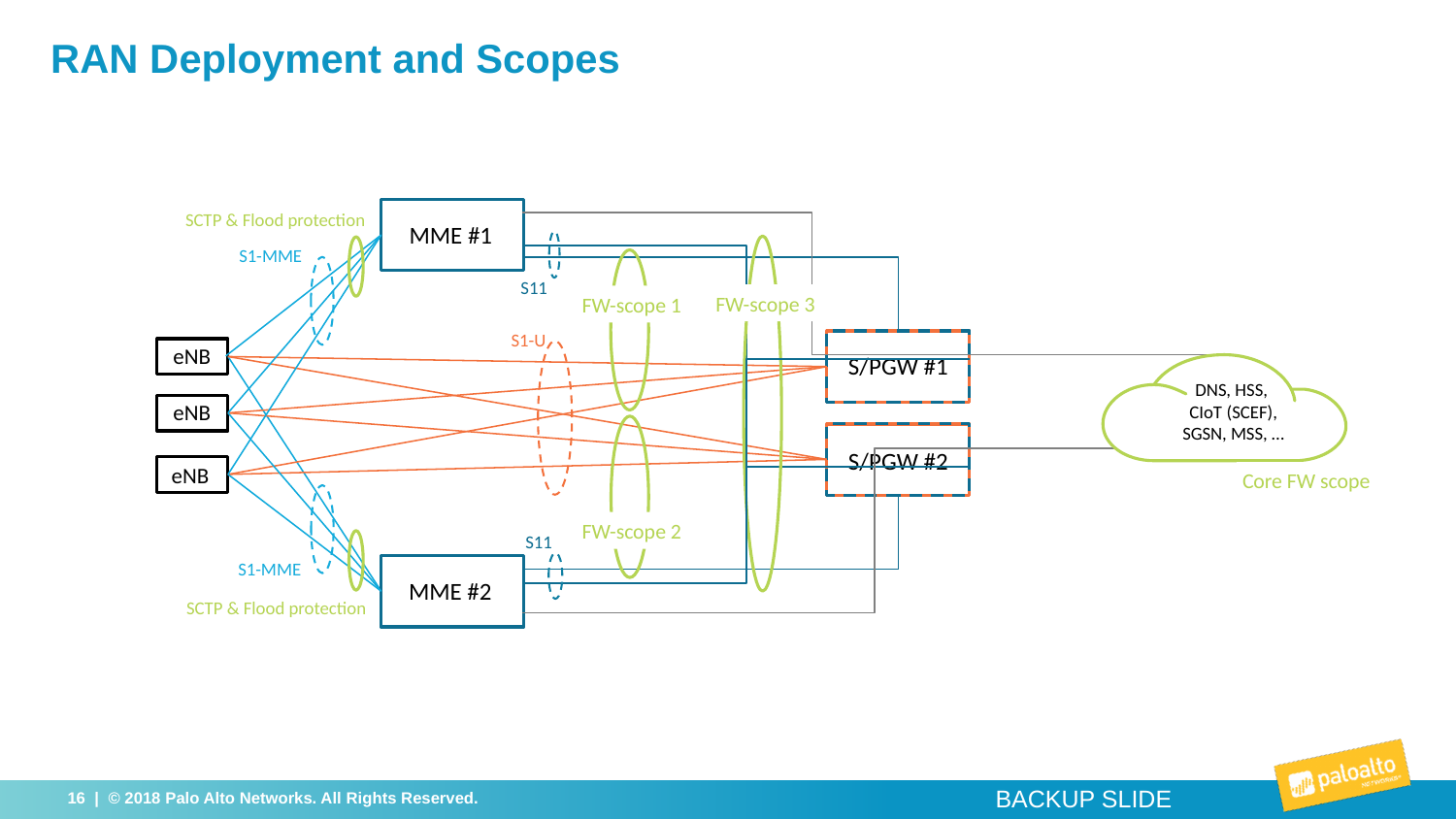

# RAN Deployment and Scopes

SCTP & Flood protection
MME #1

S1-MME

S11
FW-scope 3
FW-scope 1
S1-U

eNB

S/PGW #1

DNS, HSS,
CIoT (SCEF),
SGSN, MSS, …
eNB

S/PGW #2

eNB

Core FW scope

FW-scope 2
S11

S1-MME

MME #2
SCTP & Flood protection
BACKUP SLIDE
16  |  © 2018 Palo Alto Networks. All Rights Reserved.